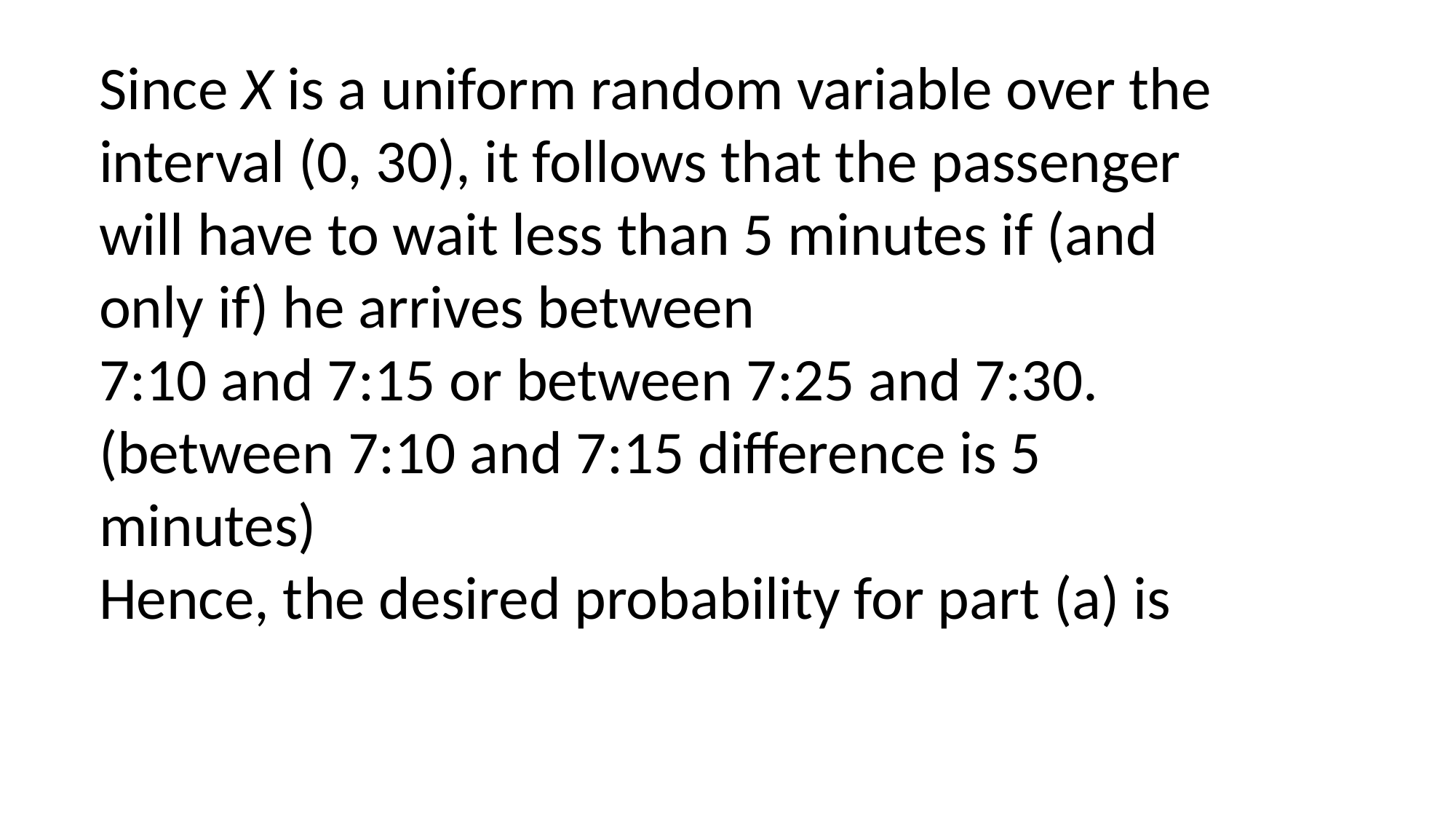

Since X is a uniform random variable over the interval (0, 30), it follows that the passenger will have to wait less than 5 minutes if (and only if) he arrives between
7:10 and 7:15 or between 7:25 and 7:30. (between 7:10 and 7:15 difference is 5 minutes)
Hence, the desired probability for part (a) is